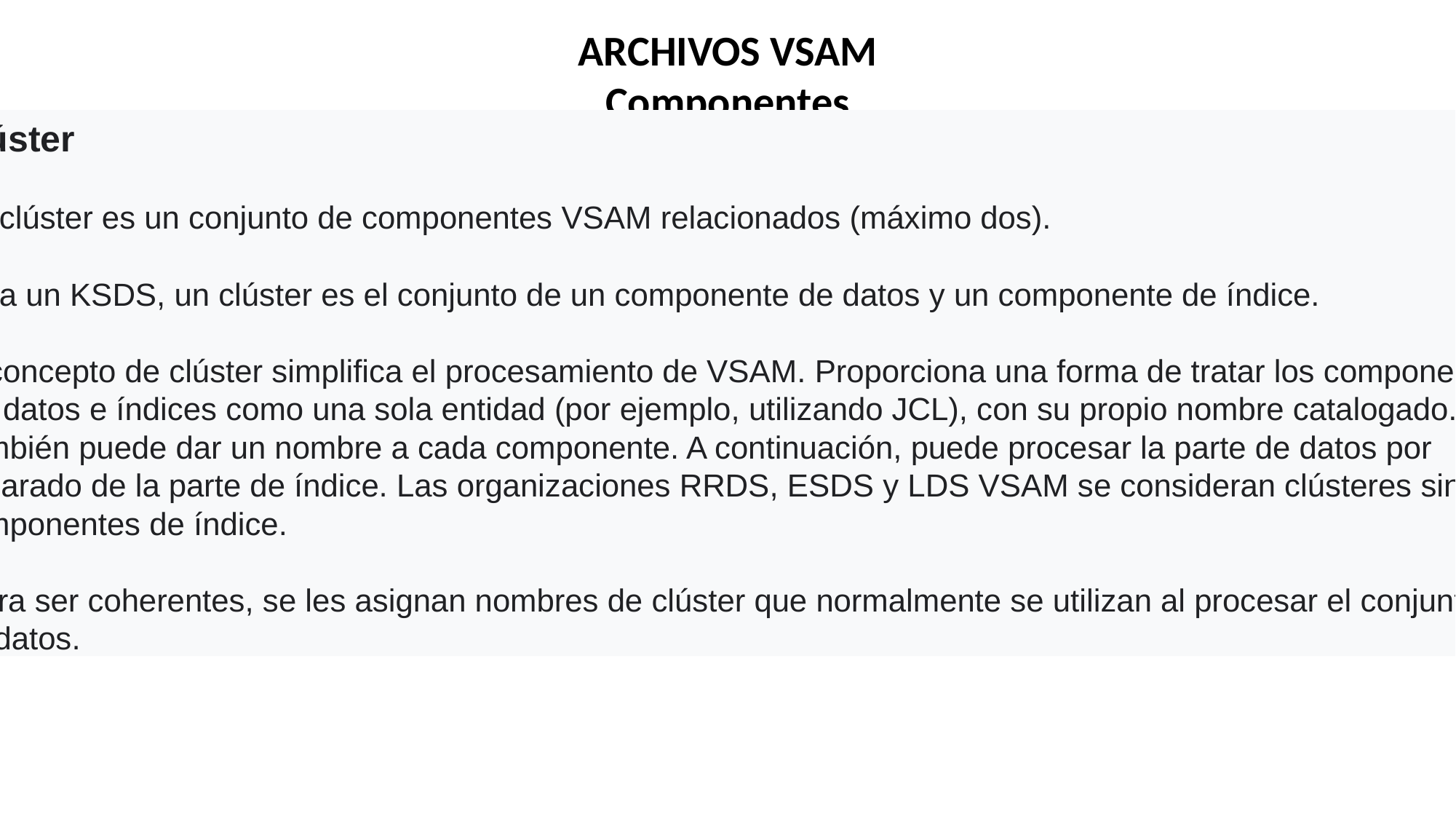

ARCHIVOS VSAM
Componentes
Clúster

Un clúster es un conjunto de componentes VSAM relacionados (máximo dos).

Para un KSDS, un clúster es el conjunto de un componente de datos y un componente de índice.

El concepto de clúster simplifica el procesamiento de VSAM. Proporciona una forma de tratar los componentes
 de datos e índices como una sola entidad (por ejemplo, utilizando JCL), con su propio nombre catalogado.
También puede dar un nombre a cada componente. A continuación, puede procesar la parte de datos por
separado de la parte de índice. Las organizaciones RRDS, ESDS y LDS VSAM se consideran clústeres sin
componentes de índice.

 Para ser coherentes, se les asignan nombres de clúster que normalmente se utilizan al procesar el conjunto
de datos.